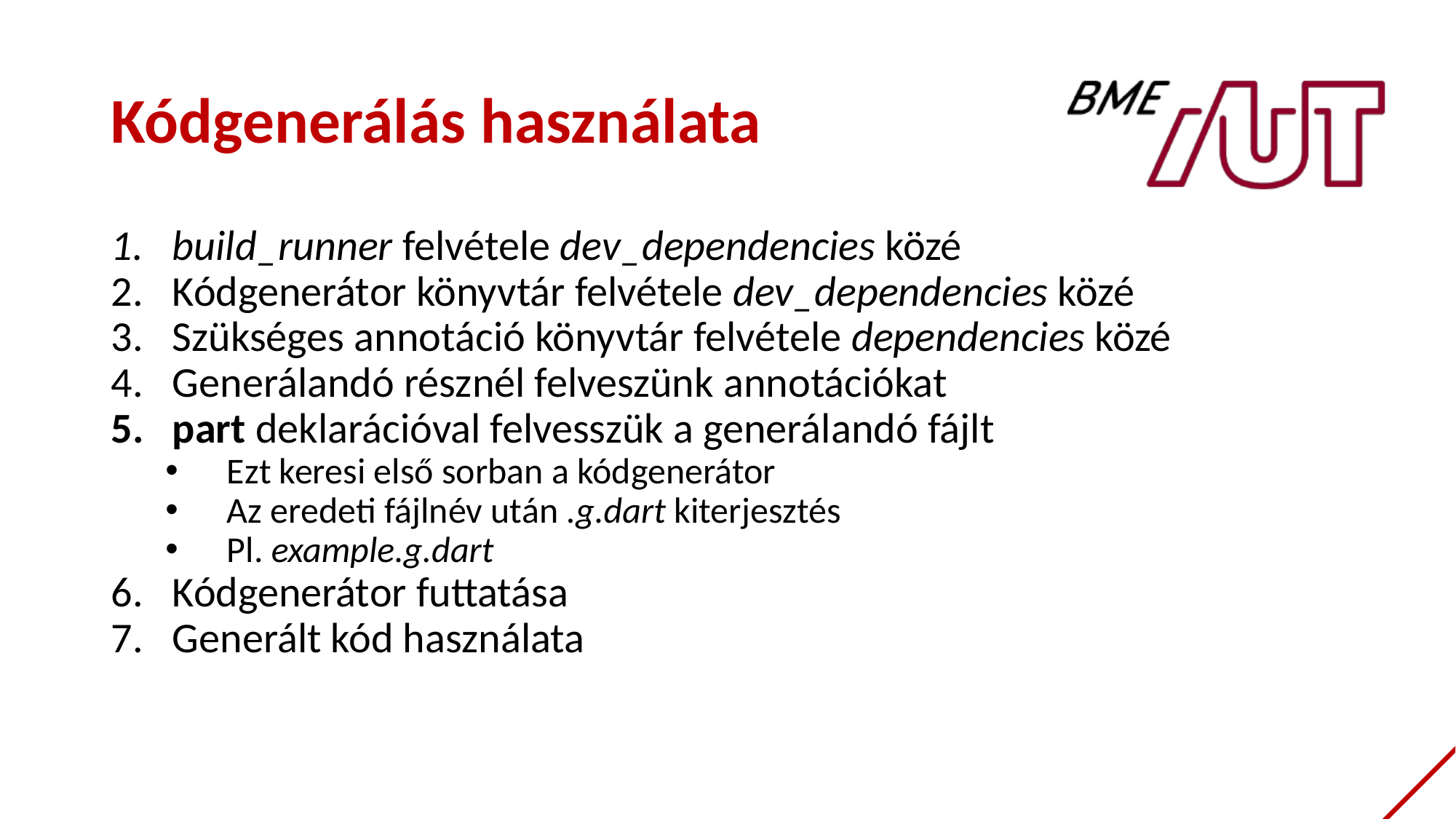

# Kódgenerálás használata
build_runner felvétele dev_dependencies közé
Kódgenerátor könyvtár felvétele dev_dependencies közé
Szükséges annotáció könyvtár felvétele dependencies közé
Generálandó résznél felveszünk annotációkat
part deklarációval felvesszük a generálandó fájlt
Ezt keresi első sorban a kódgenerátor
Az eredeti fájlnév után .g.dart kiterjesztés
Pl. example.g.dart
Kódgenerátor futtatása
Generált kód használata